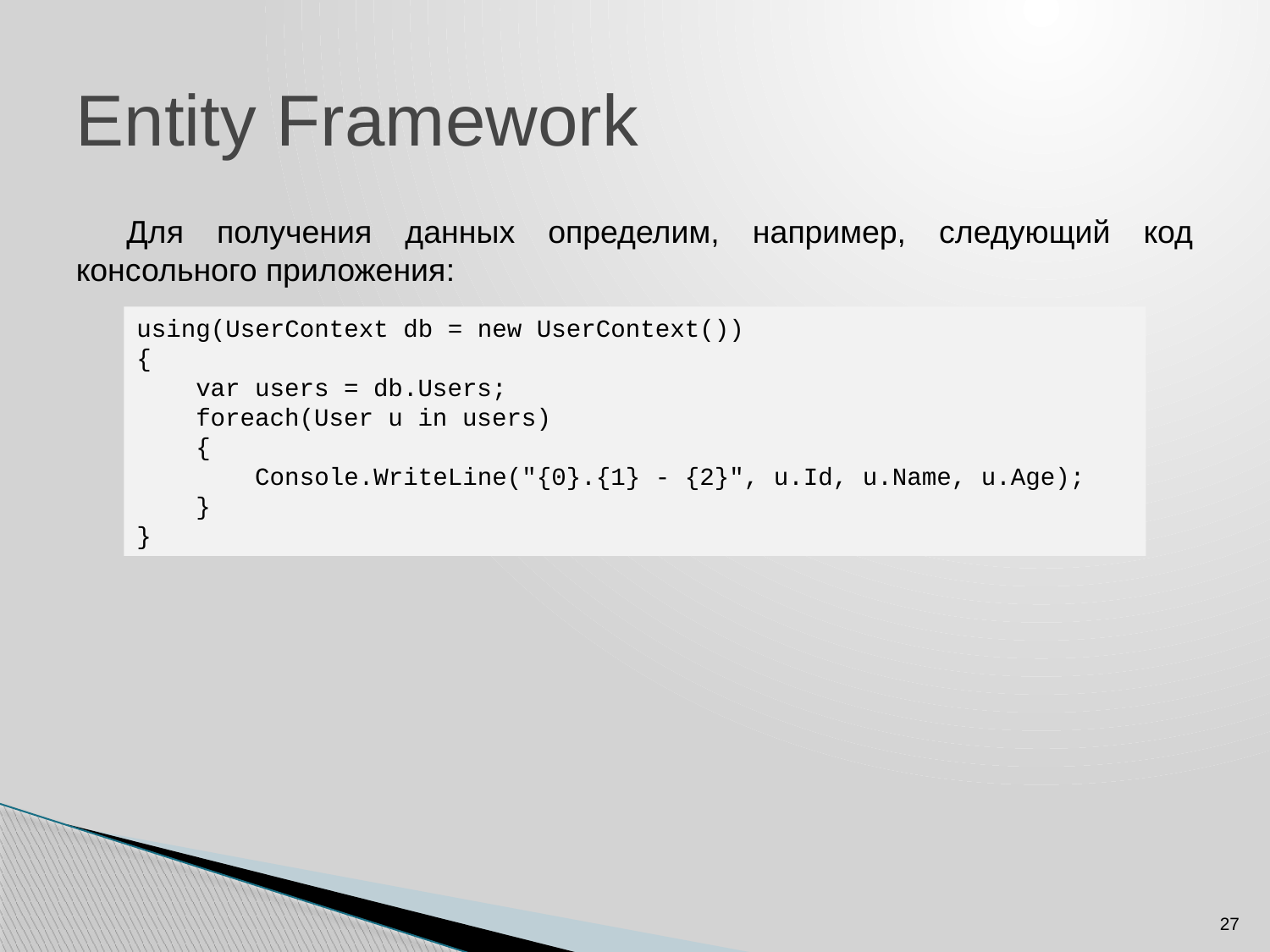

# Entity Framework
Для получения данных определим, например, следующий код консольного приложения:
using(UserContext db = new UserContext())
{
    var users = db.Users;
    foreach(User u in users)
    {
        Console.WriteLine("{0}.{1} - {2}", u.Id, u.Name, u.Age);
    }
}
27